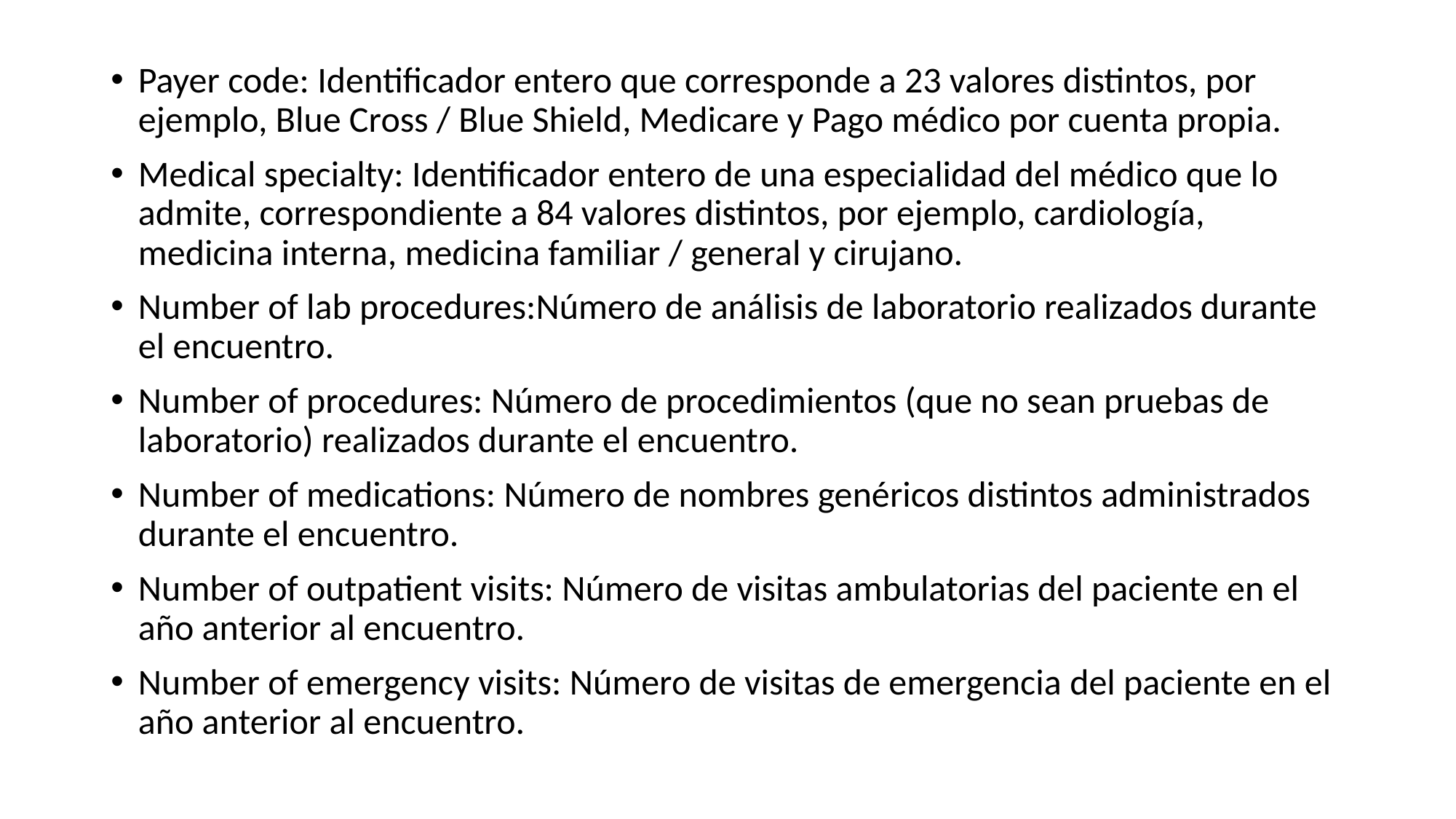

Payer code: Identificador entero que corresponde a 23 valores distintos, por ejemplo, Blue Cross / Blue Shield, Medicare y Pago médico por cuenta propia.
Medical specialty: Identificador entero de una especialidad del médico que lo admite, correspondiente a 84 valores distintos, por ejemplo, cardiología, medicina interna, medicina familiar / general y cirujano.
Number of lab procedures:Número de análisis de laboratorio realizados durante el encuentro.
Number of procedures: Número de procedimientos (que no sean pruebas de laboratorio) realizados durante el encuentro.
Number of medications: Número de nombres genéricos distintos administrados durante el encuentro.
Number of outpatient visits: Número de visitas ambulatorias del paciente en el año anterior al encuentro.
Number of emergency visits: Número de visitas de emergencia del paciente en el año anterior al encuentro.